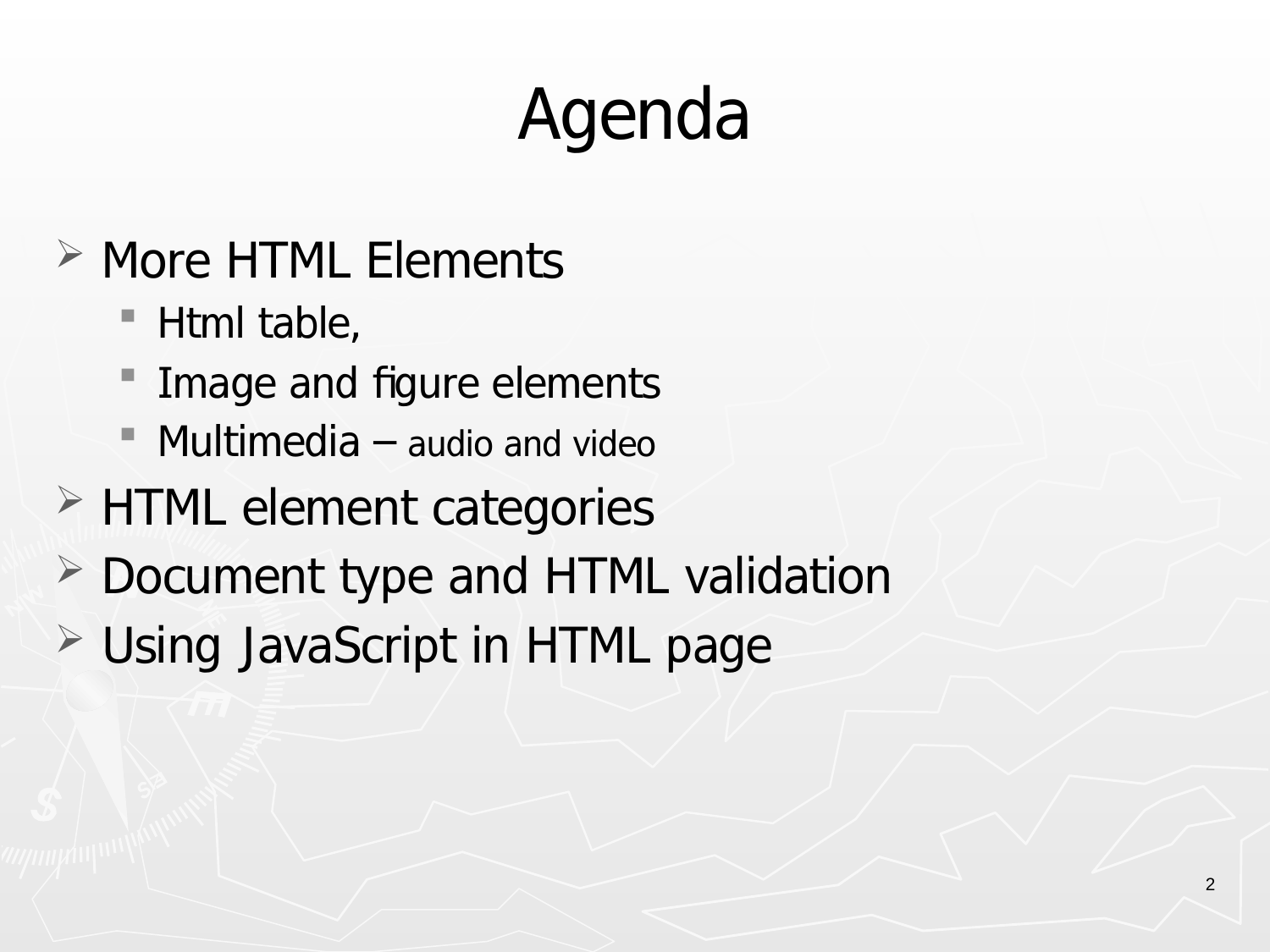

# Agenda
More HTML Elements
Html table,
Image and figure elements
Multimedia – audio and video
HTML element categories
Document type and HTML validation
Using JavaScript in HTML page

2